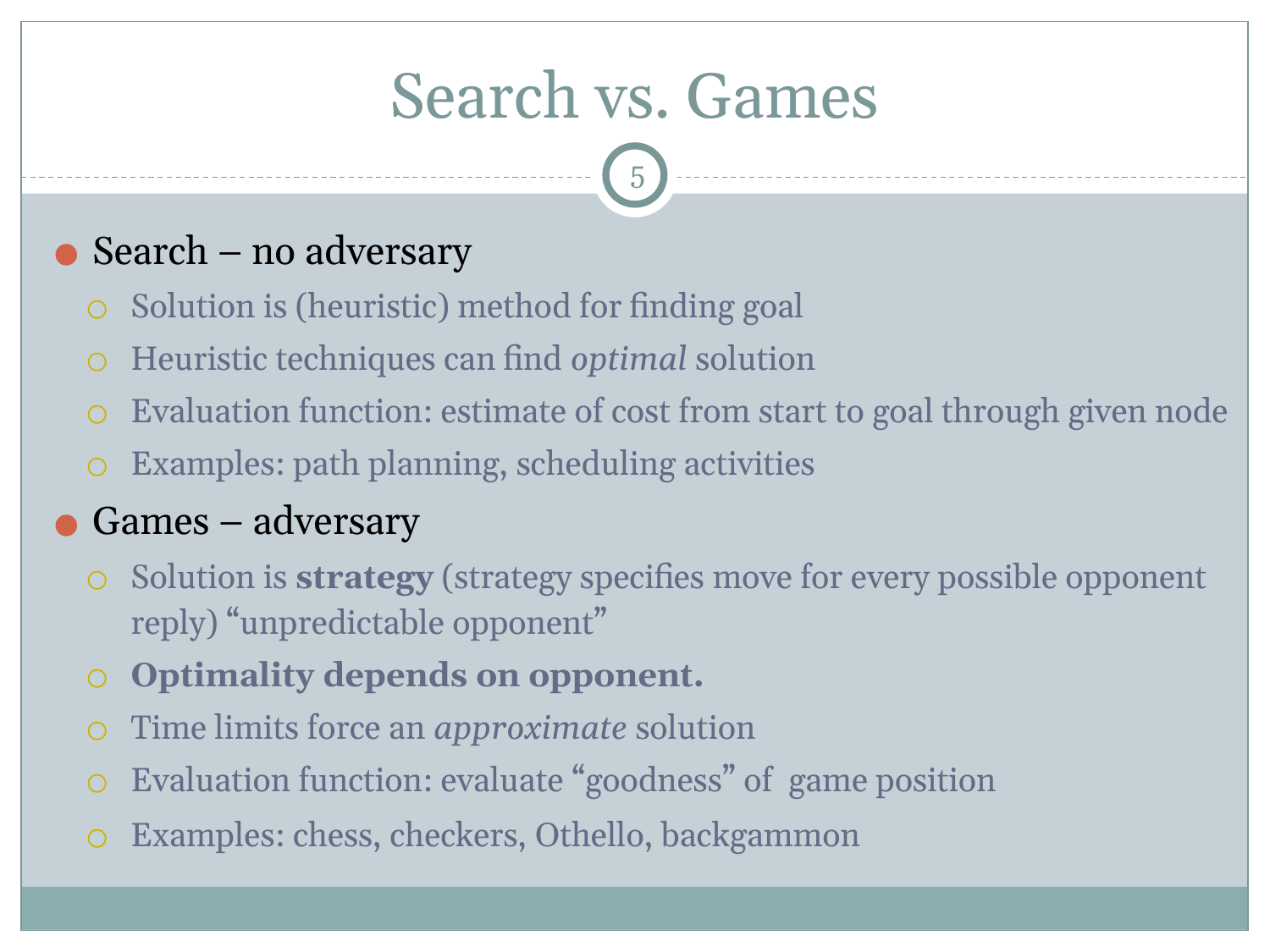

# Search vs. Games
5
Search – no adversary
Solution is (heuristic) method for finding goal
Heuristic techniques can find optimal solution
Evaluation function: estimate of cost from start to goal through given node
Examples: path planning, scheduling activities
Games – adversary
Solution is strategy (strategy specifies move for every possible opponent reply) “unpredictable opponent”
Optimality depends on opponent.
Time limits force an approximate solution
Evaluation function: evaluate “goodness” of  game position
Examples: chess, checkers, Othello, backgammon